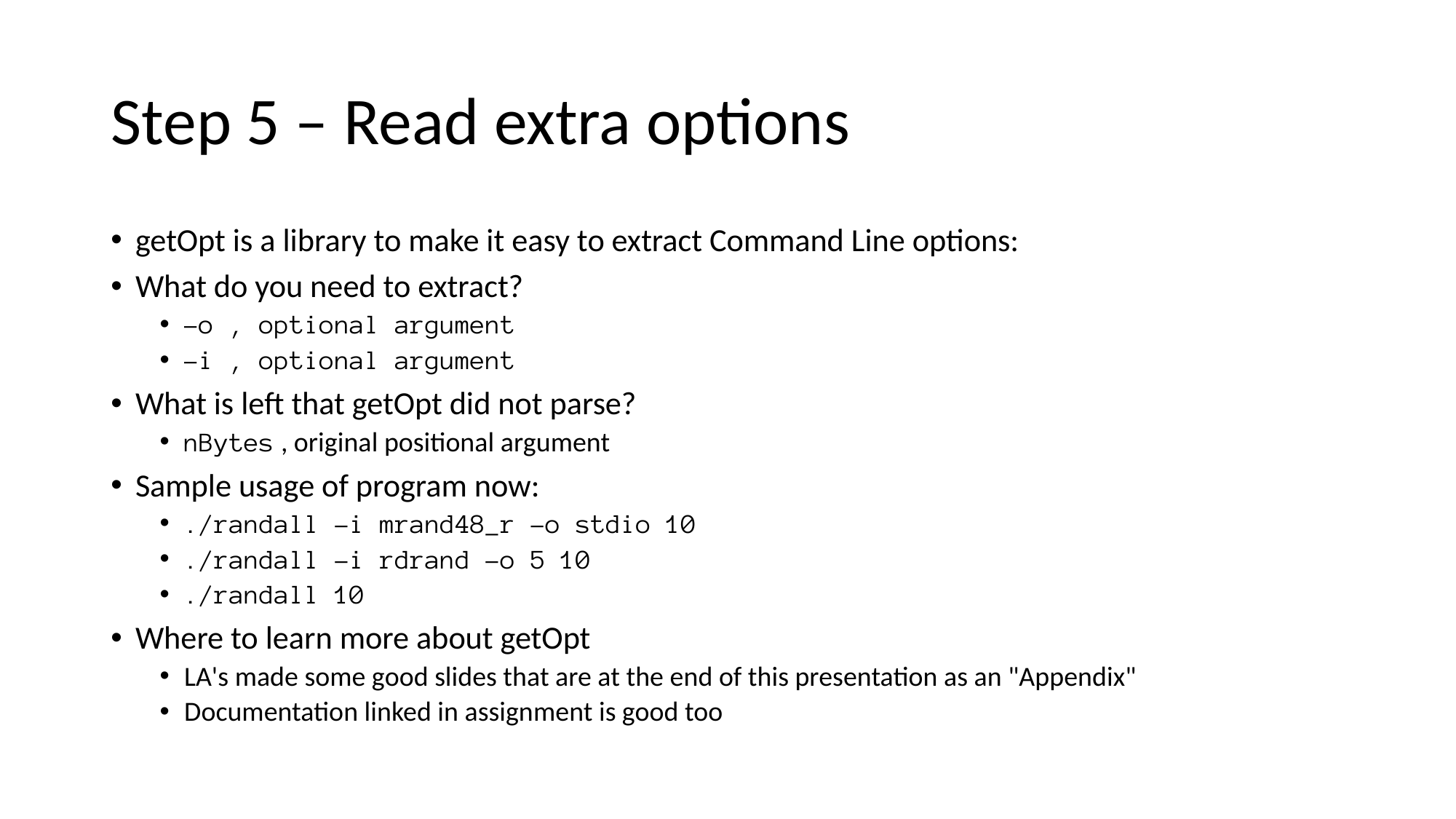

# Step 5 – Read extra options
getOpt is a library to make it easy to extract Command Line options:
What do you need to extract?
-o , optional argument
-i , optional argument
What is left that getOpt did not parse?
nBytes , original positional argument
Sample usage of program now:
./randall -i mrand48_r -o stdio 10
./randall -i rdrand -o 5 10
./randall 10
Where to learn more about getOpt
LA's made some good slides that are at the end of this presentation as an "Appendix"
Documentation linked in assignment is good too